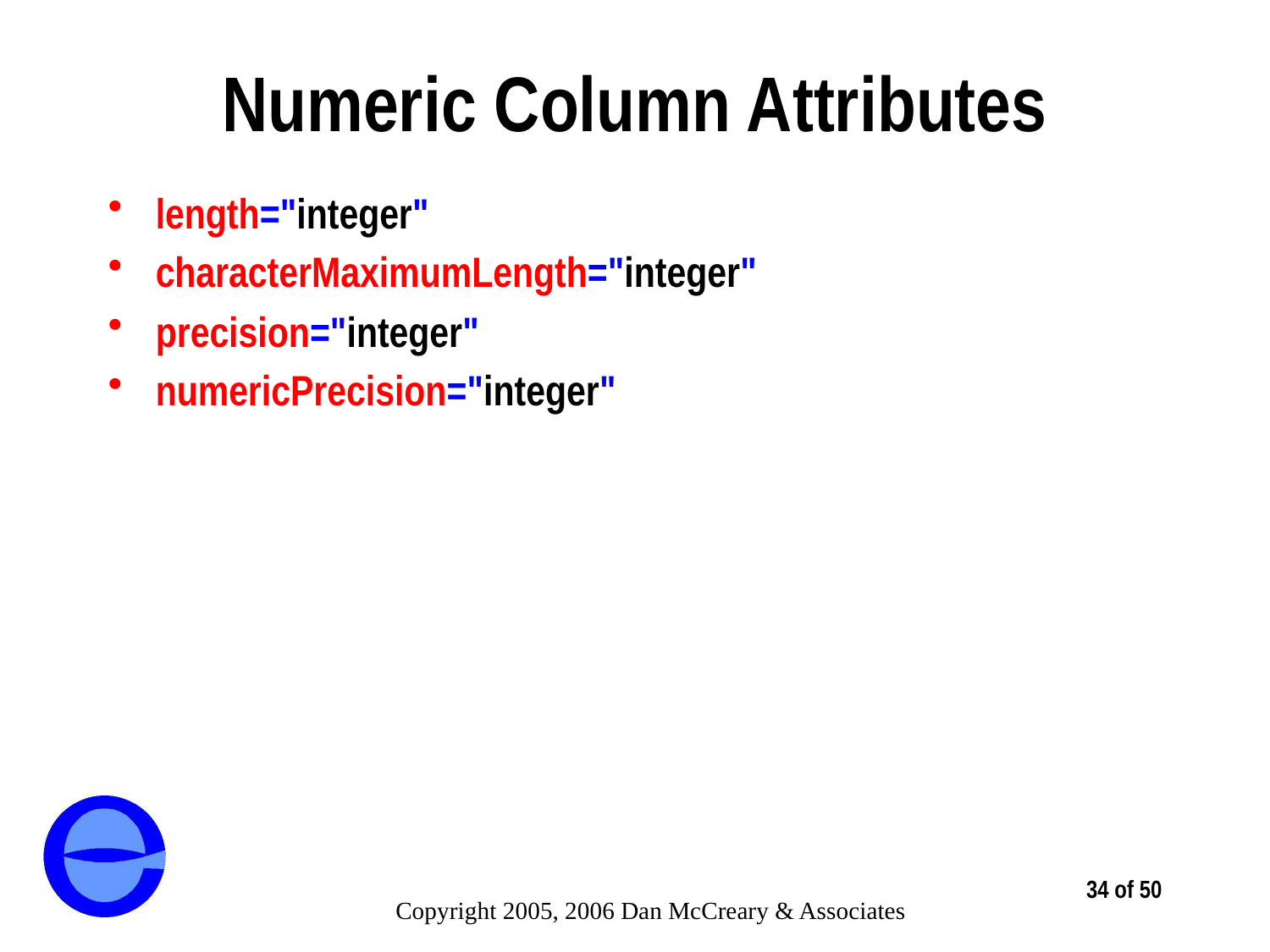

# Numeric Column Attributes
length="integer"
characterMaximumLength="integer"
precision="integer"
numericPrecision="integer"

34 of 50
Copyright 2005, 2006 Dan McCreary & Associates